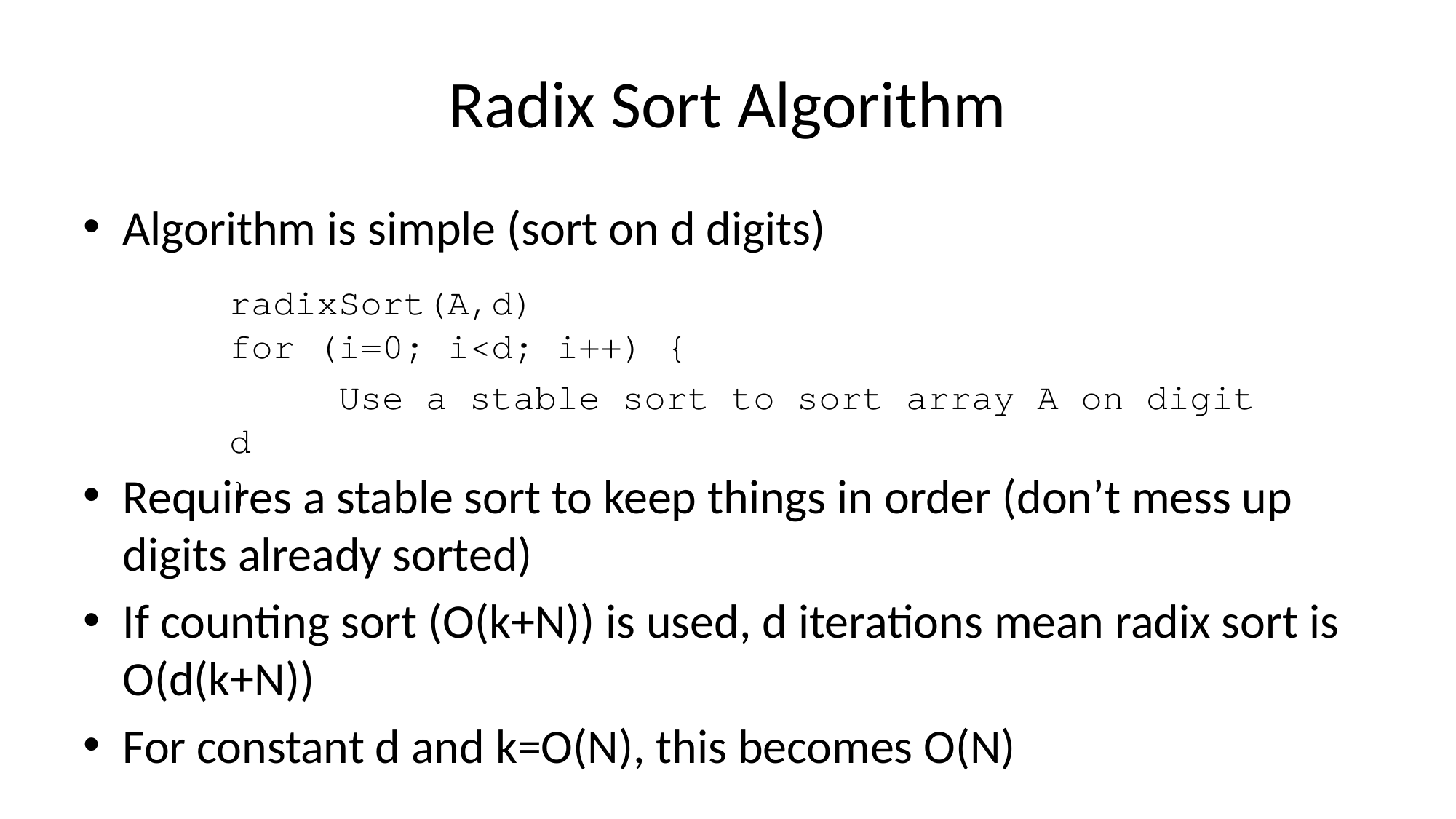

# Radix Sort Algorithm
Algorithm is simple (sort on d digits)

Requires a stable sort to keep things in order (don’t mess up digits already sorted)
If counting sort (O(k+N)) is used, d iterations mean radix sort is O(d(k+N))
For constant d and k=O(N), this becomes O(N)

radixSort(A,d)
for (i=0; i<d; i++) {
	Use a stable sort to sort array A on digit d
}